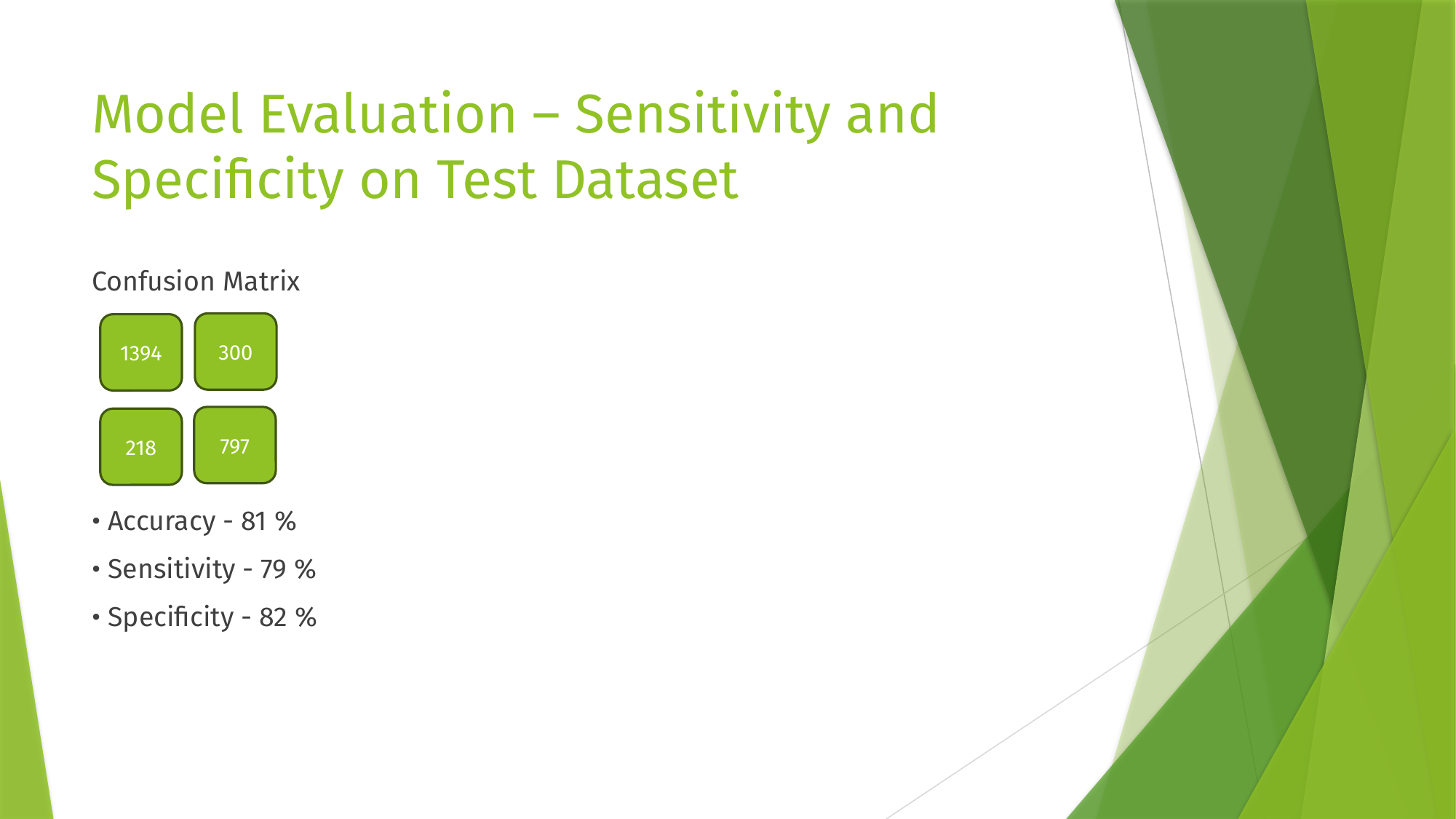

# Model Evaluation – Sensitivity and Specificity on Test Dataset
Confusion Matrix

• Accuracy - 81 %
• Sensitivity - 79 %
• Specificity - 82 %
300
1394
797
218